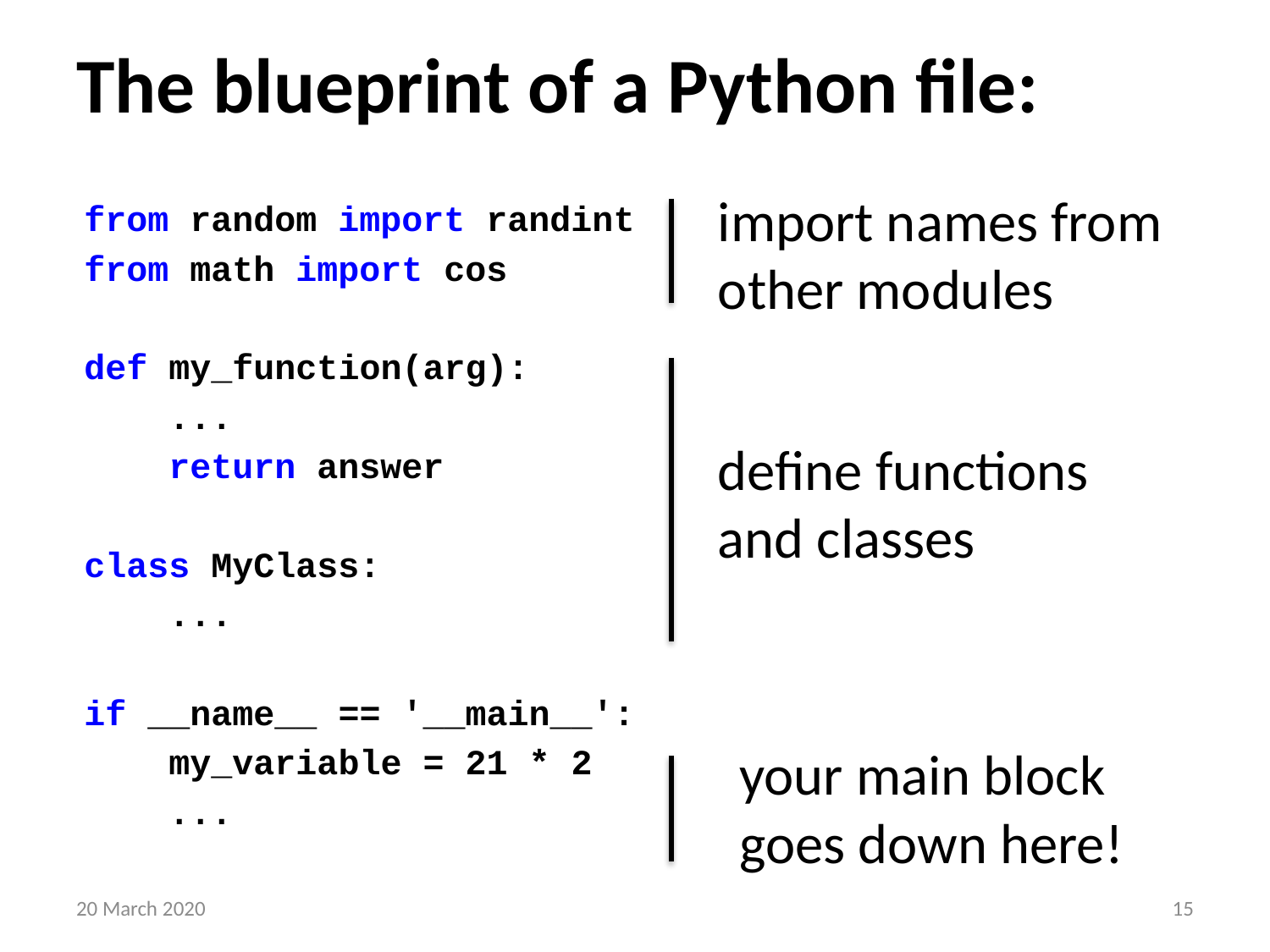

# The blueprint of a Python file:

from random import randint
from math import cos

def my_function(arg):
    ...
    return answer

class MyClass:
    ...

if __name__ == '__main__':
    my_variable = 21 * 2
    ...
import names from other modules
define functions and classes
your main block goes down here!
20 March 2020
15